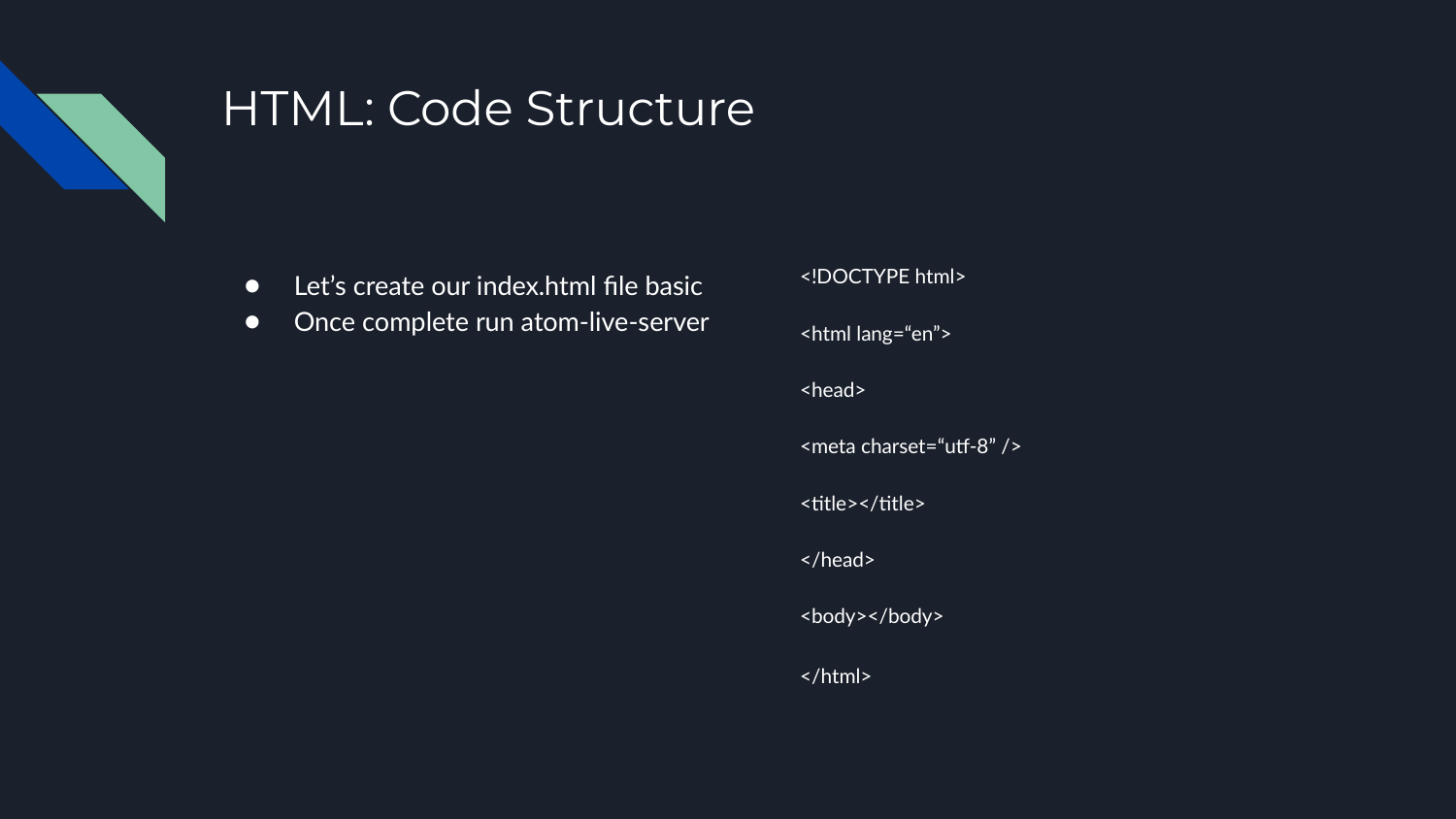

# HTML: Code Structure
Let’s create our index.html file basic
Once complete run atom-live-server
<!DOCTYPE html>
<html lang=“en”>
<head>
<meta charset=“utf-8” />
<title></title>
</head>
<body></body>
</html>